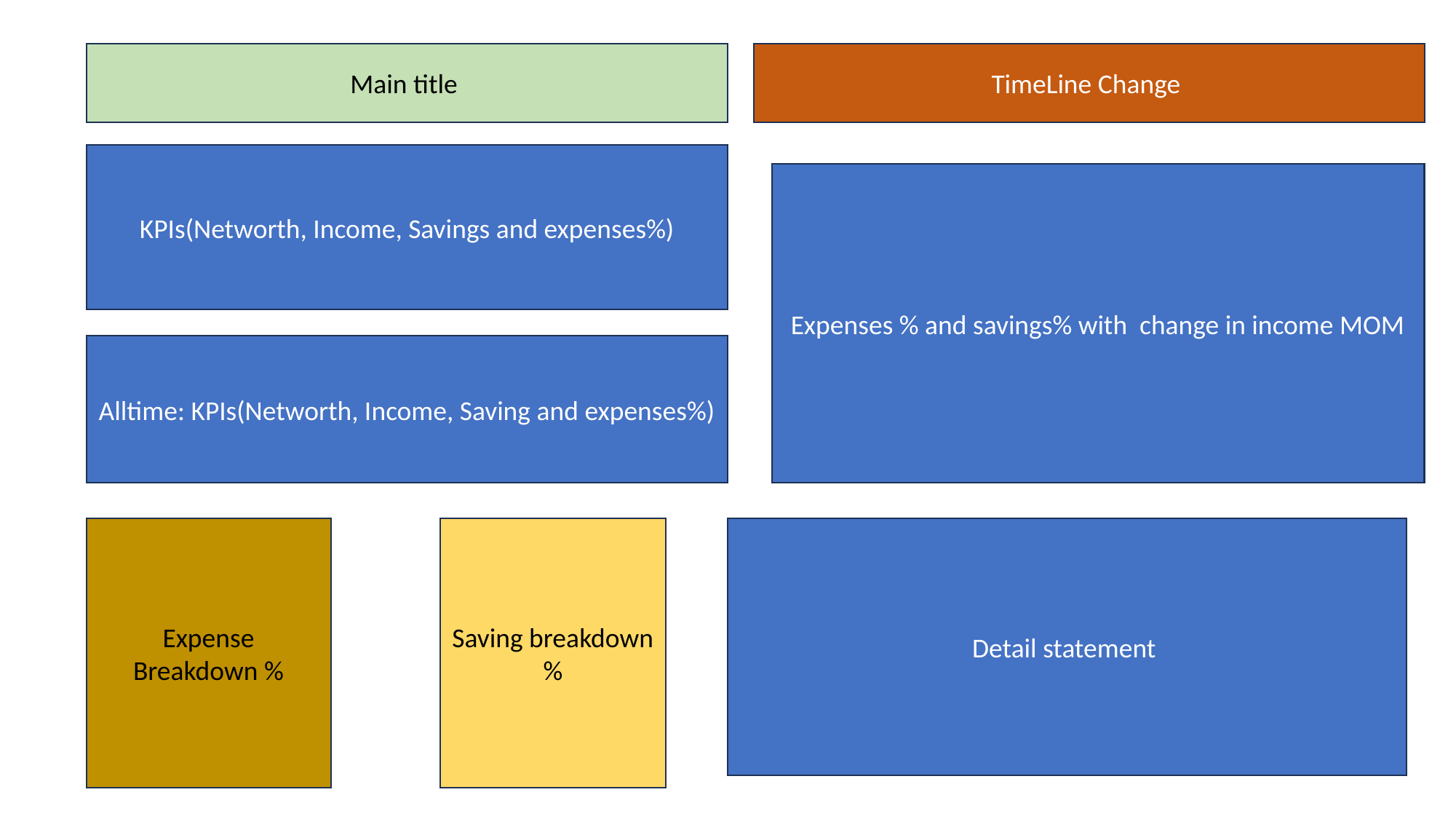

Main title
TimeLine Change
KPIs(Networth, Income, Savings and expenses%)
Expenses % and savings% with  change in income MOM
Alltime: KPIs(Networth, Income, Saving and expenses%)
Expense Breakdown %
Saving breakdown%
Detail statement